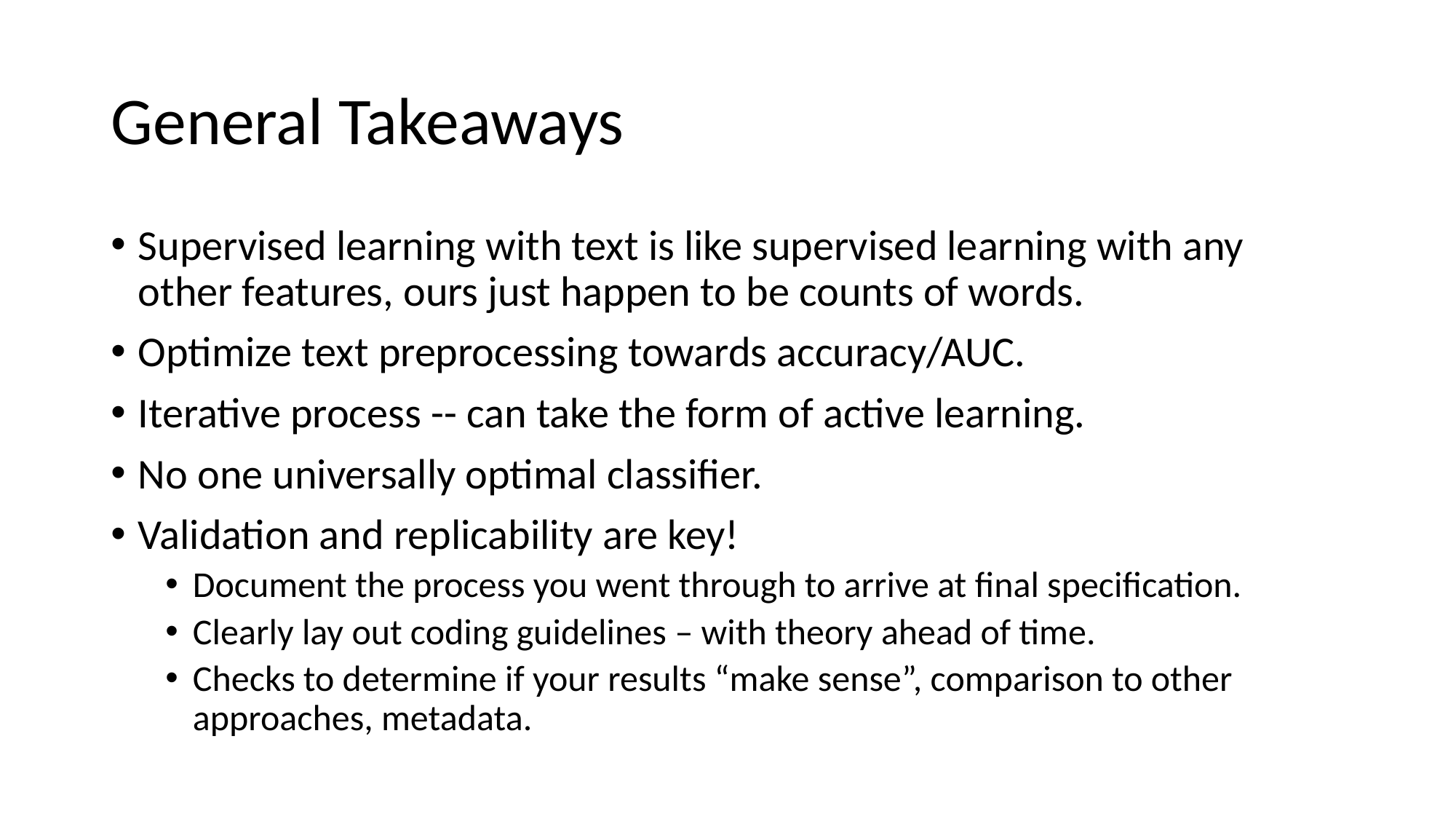

# General Takeaways
Supervised learning with text is like supervised learning with any other features, ours just happen to be counts of words.
Optimize text preprocessing towards accuracy/AUC.
Iterative process -- can take the form of active learning.
No one universally optimal classifier.
Validation and replicability are key!
Document the process you went through to arrive at final specification.
Clearly lay out coding guidelines – with theory ahead of time.
Checks to determine if your results “make sense”, comparison to other approaches, metadata.